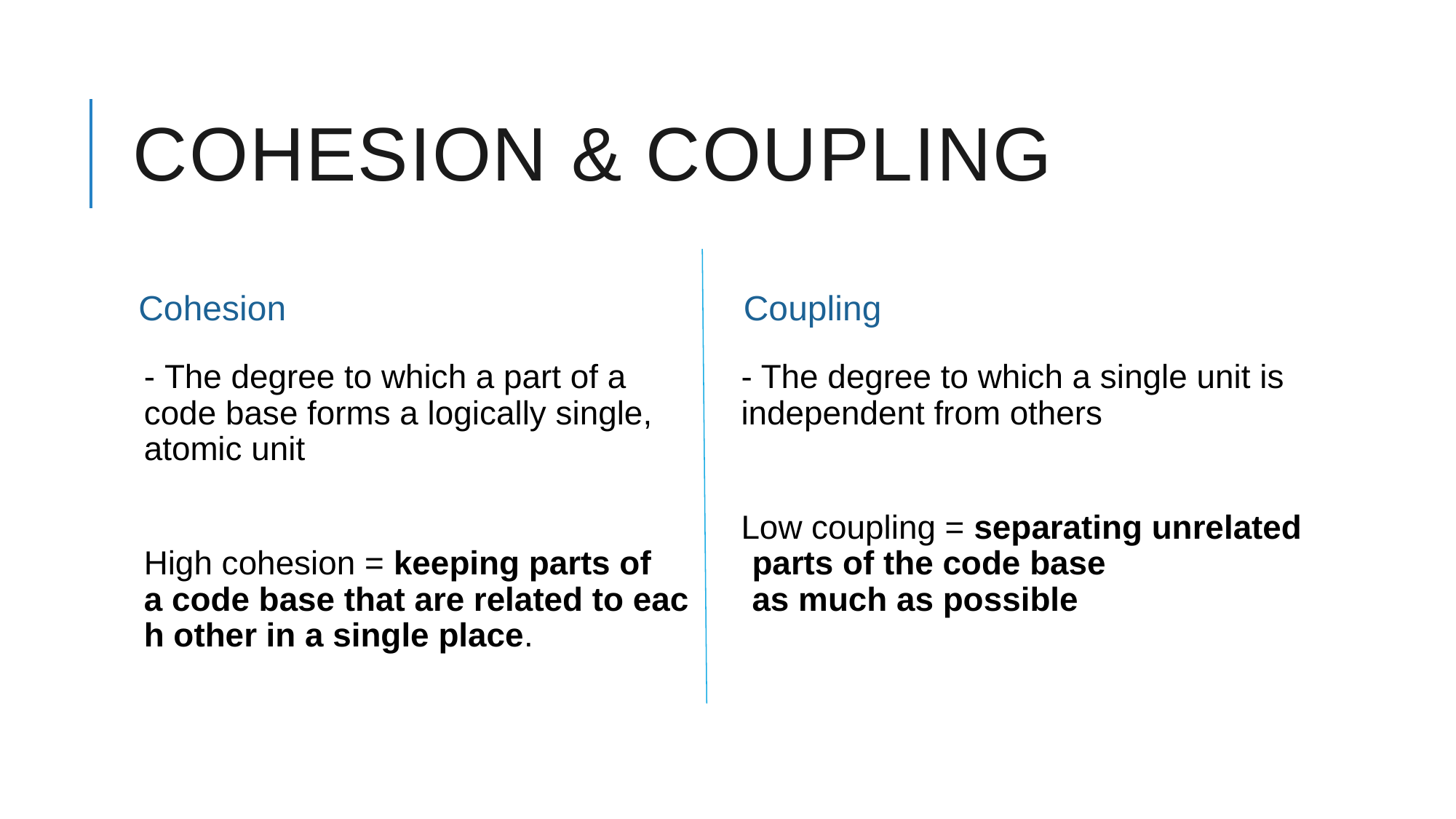

# Cohesion & COUPLING
Cohesion
Coupling
- The degree to which a part of a code base forms a logically single, atomic unit

High cohesion = keeping parts of a code base that are related to each other in a single place.

- The degree to which a single unit is independent from others

Low coupling = separating unrelated parts of the code base as much as possible